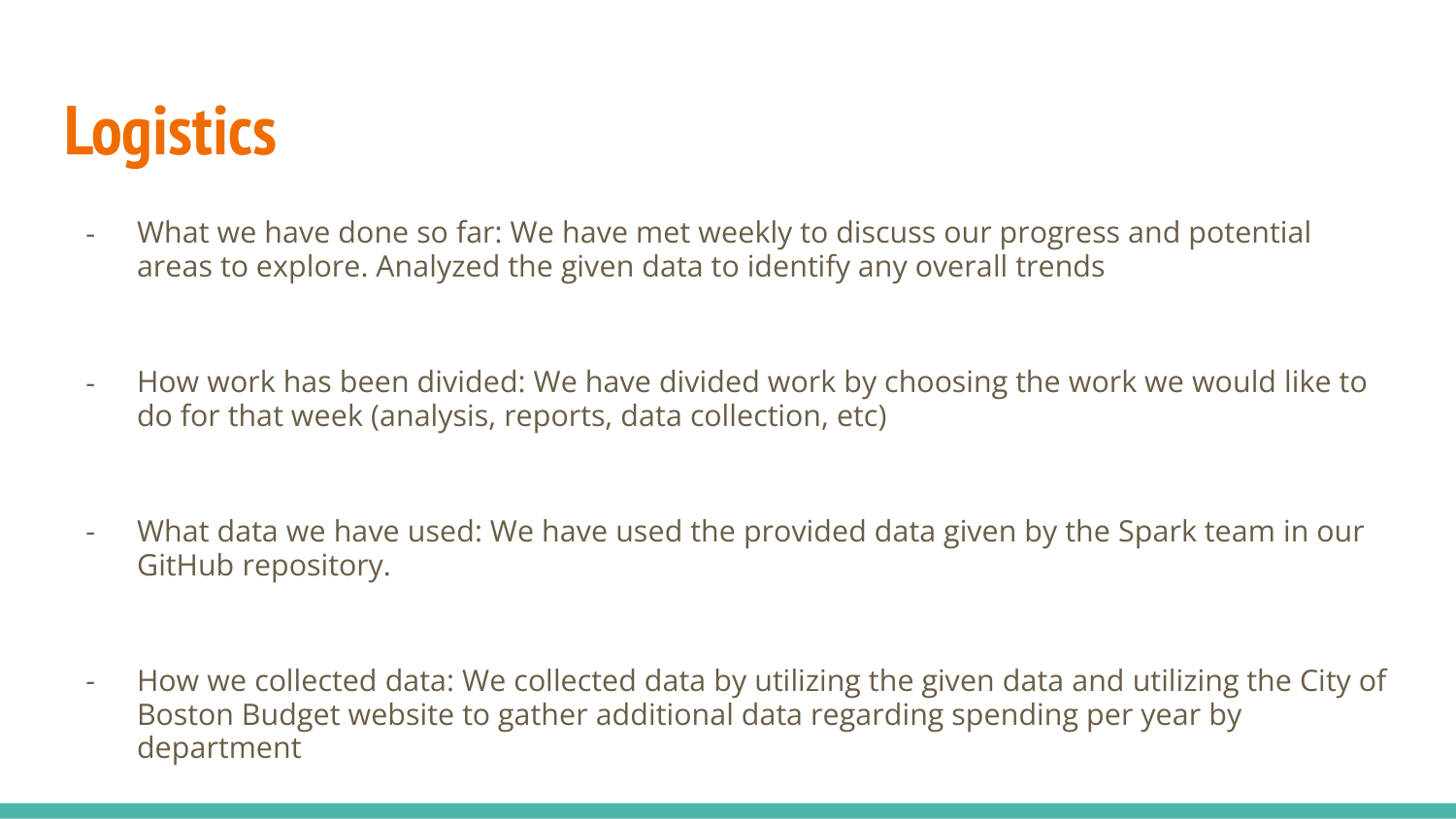

# Logistics
What we have done so far: We have met weekly to discuss our progress and potential areas to explore. Analyzed the given data to identify any overall trends

How work has been divided: We have divided work by choosing the work we would like to do for that week (analysis, reports, data collection, etc)

What data we have used: We have used the provided data given by the Spark team in our GitHub repository.

How we collected data: We collected data by utilizing the given data and utilizing the City of Boston Budget website to gather additional data regarding spending per year by department